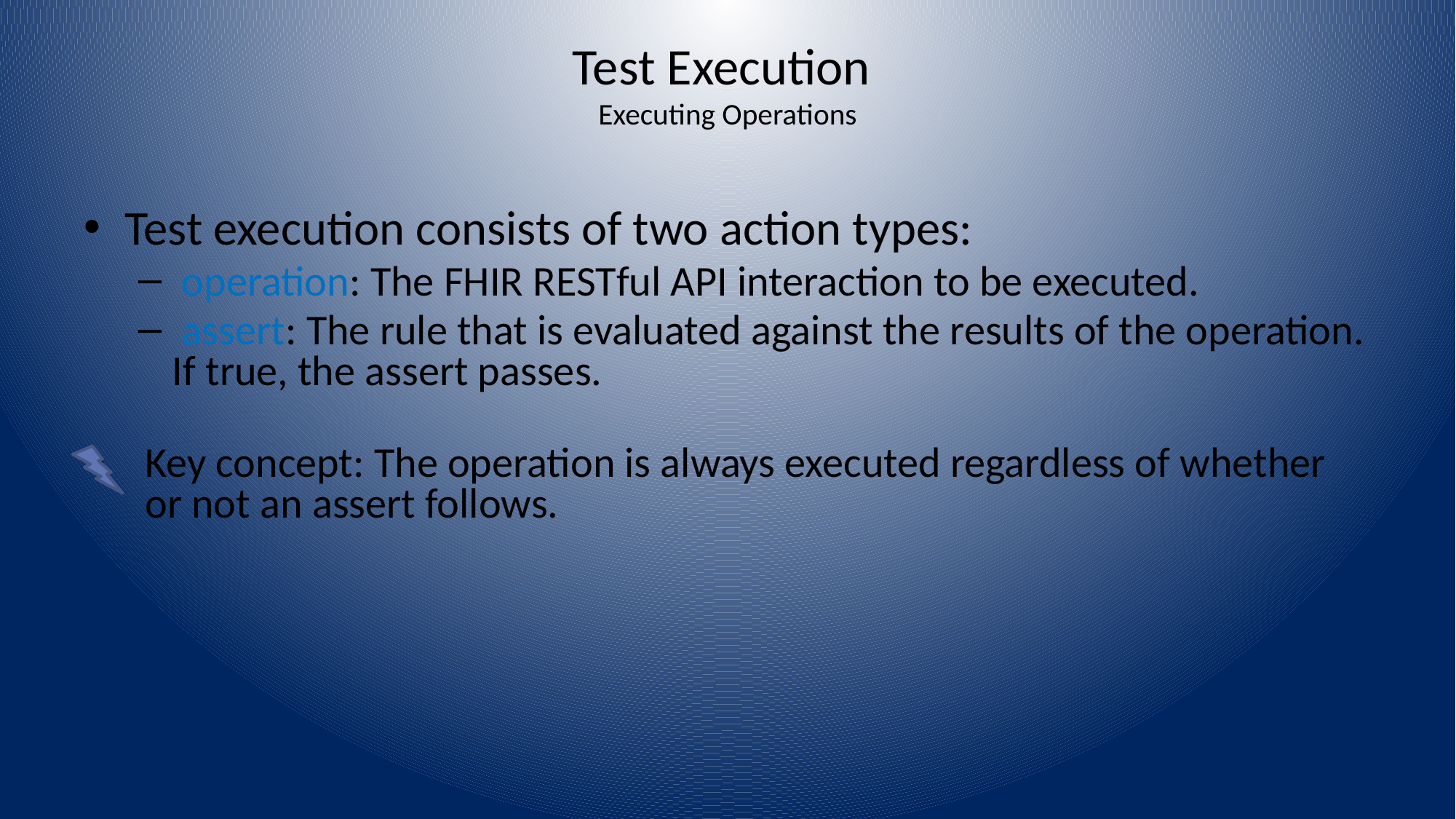

# Test Execution Executing Operations
Test execution consists of two action types:
 operation: The FHIR RESTful API interaction to be executed.
 assert: The rule that is evaluated against the results of the operation. If true, the assert passes.

Key concept: The operation is always executed regardless of whether or not an assert follows.